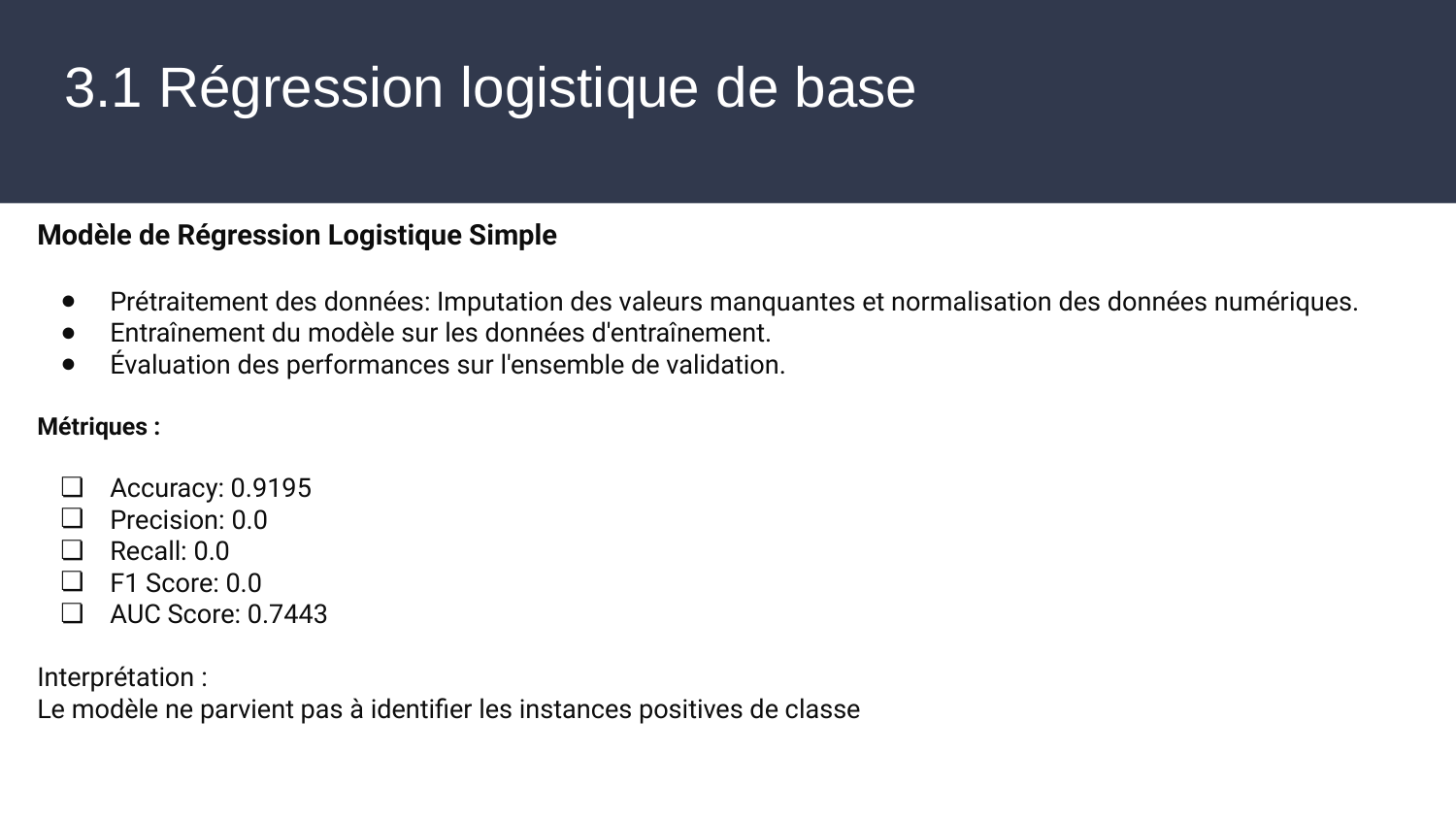

# 3.1 Régression logistique de base
Modèle de Régression Logistique Simple

Prétraitement des données: Imputation des valeurs manquantes et normalisation des données numériques.
Entraînement du modèle sur les données d'entraînement.
Évaluation des performances sur l'ensemble de validation.

Métriques :

Accuracy: 0.9195
Precision: 0.0
Recall: 0.0
F1 Score: 0.0
AUC Score: 0.7443

Interprétation :
Le modèle ne parvient pas à identifier les instances positives de classe